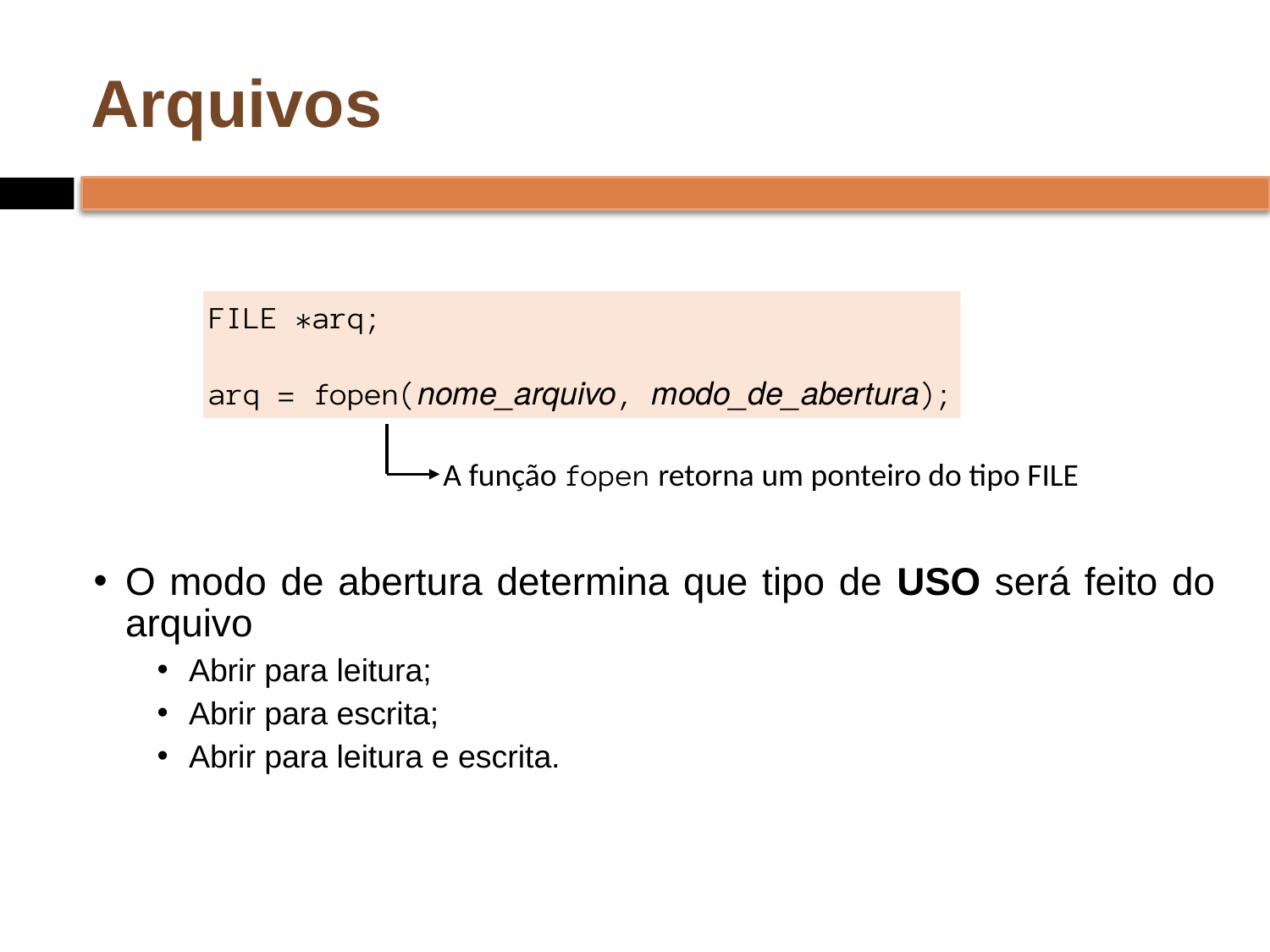

# Arquivos

O modo de abertura determina que tipo de USO será feito do arquivo
Abrir para leitura;
Abrir para escrita;
Abrir para leitura e escrita.
FILE *arq;

arq = fopen(nome_arquivo, modo_de_abertura);

A função fopen retorna um ponteiro do tipo FILE

45